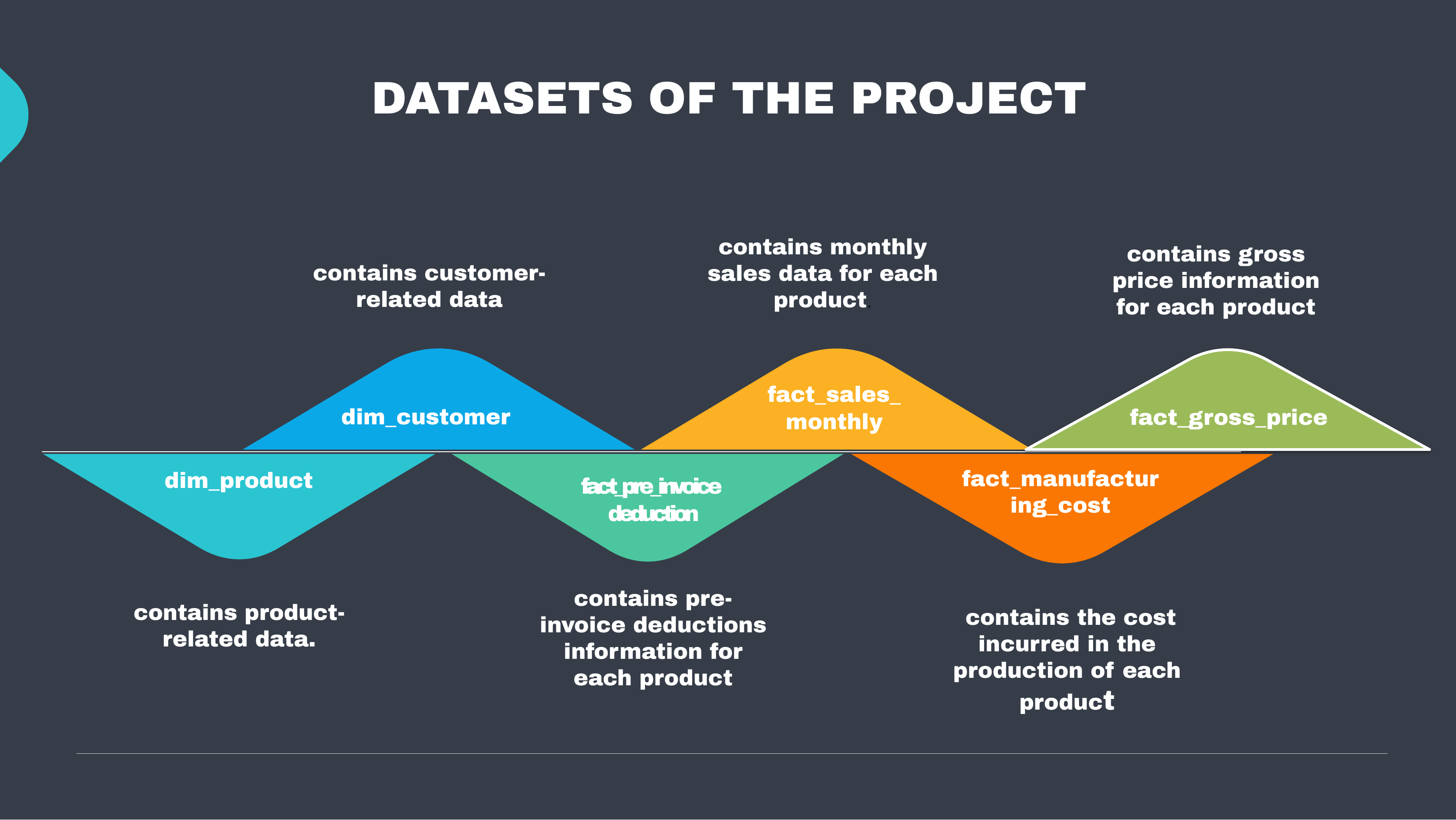

# DATASETS OF THE PROJECT

contains monthly sales data for each product.
contains gross price information for each product
contains customer-related data

fact_sales_
monthly
fact_gross_price
dim_customer
fact_manufacturing_cost
dim_product
fact_pre_invoice
deduction
contains pre-invoice deductions information for each product
contains product-related data.
 contains the cost incurred in the production of each product